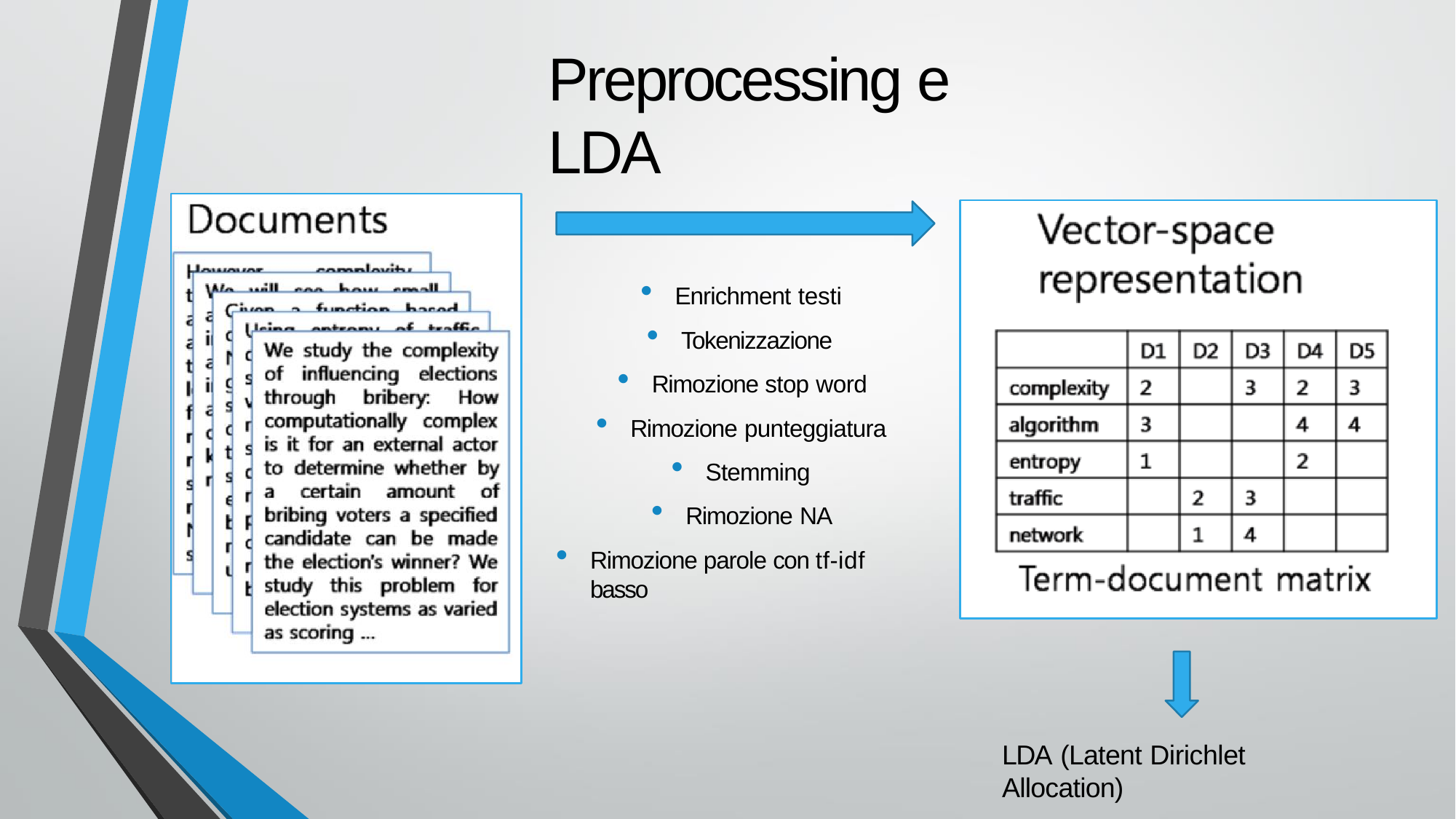

# Preprocessing e LDA

Enrichment testi
Tokenizzazione
Rimozione stop word
Rimozione punteggiatura
Stemming
Rimozione NA
Rimozione parole con tf-idf basso

LDA (Latent Dirichlet Allocation)